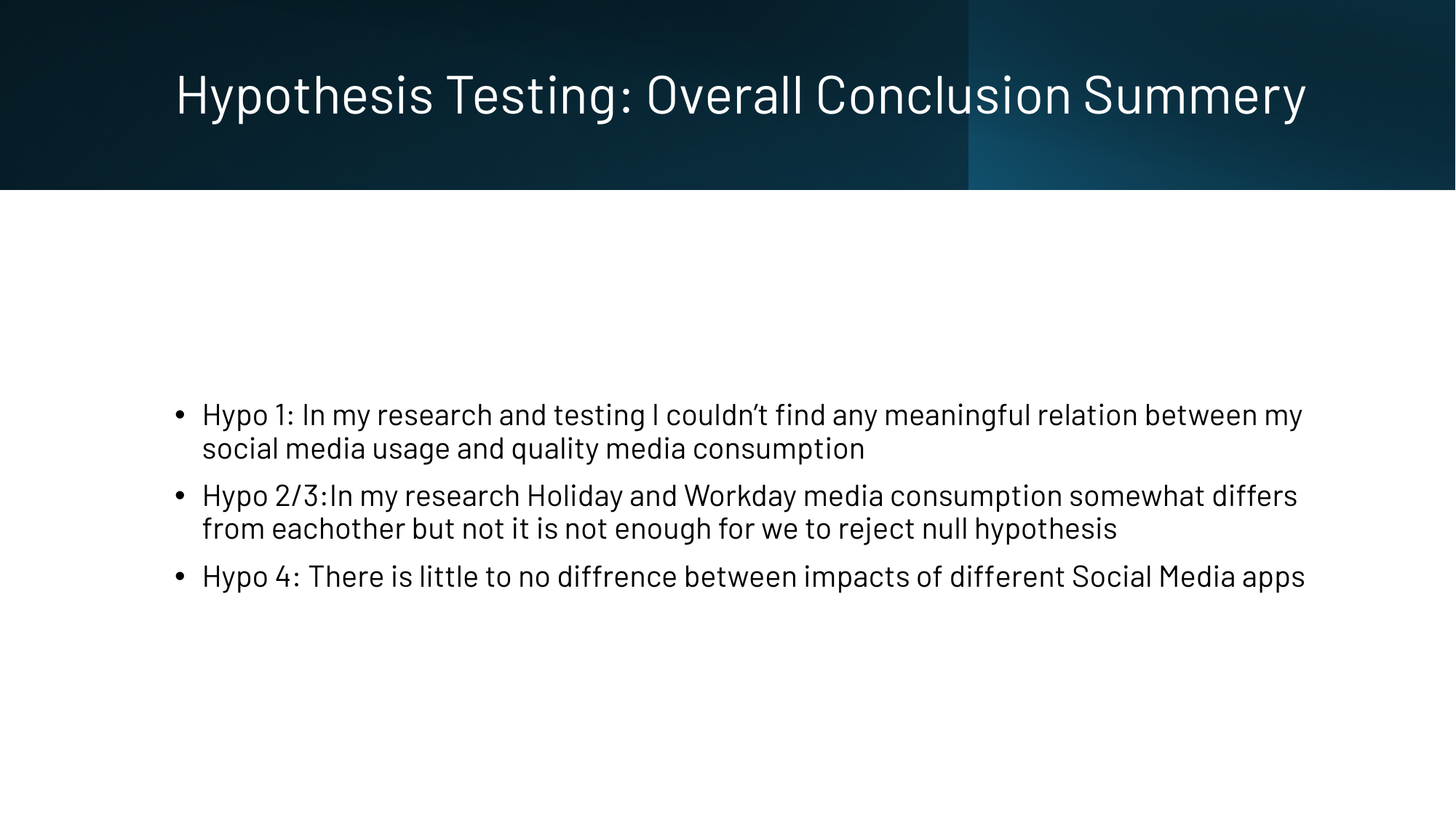

# Hypothesis Testing: Overall Conclusion Summery
Hypo 1: In my research and testing I couldn’t find any meaningful relation between my social media usage and quality media consumption
Hypo 2/3:In my research Holiday and Workday media consumption somewhat differs from eachother but not it is not enough for we to reject null hypothesis
Hypo 4: There is little to no diffrence between impacts of different Social Media apps